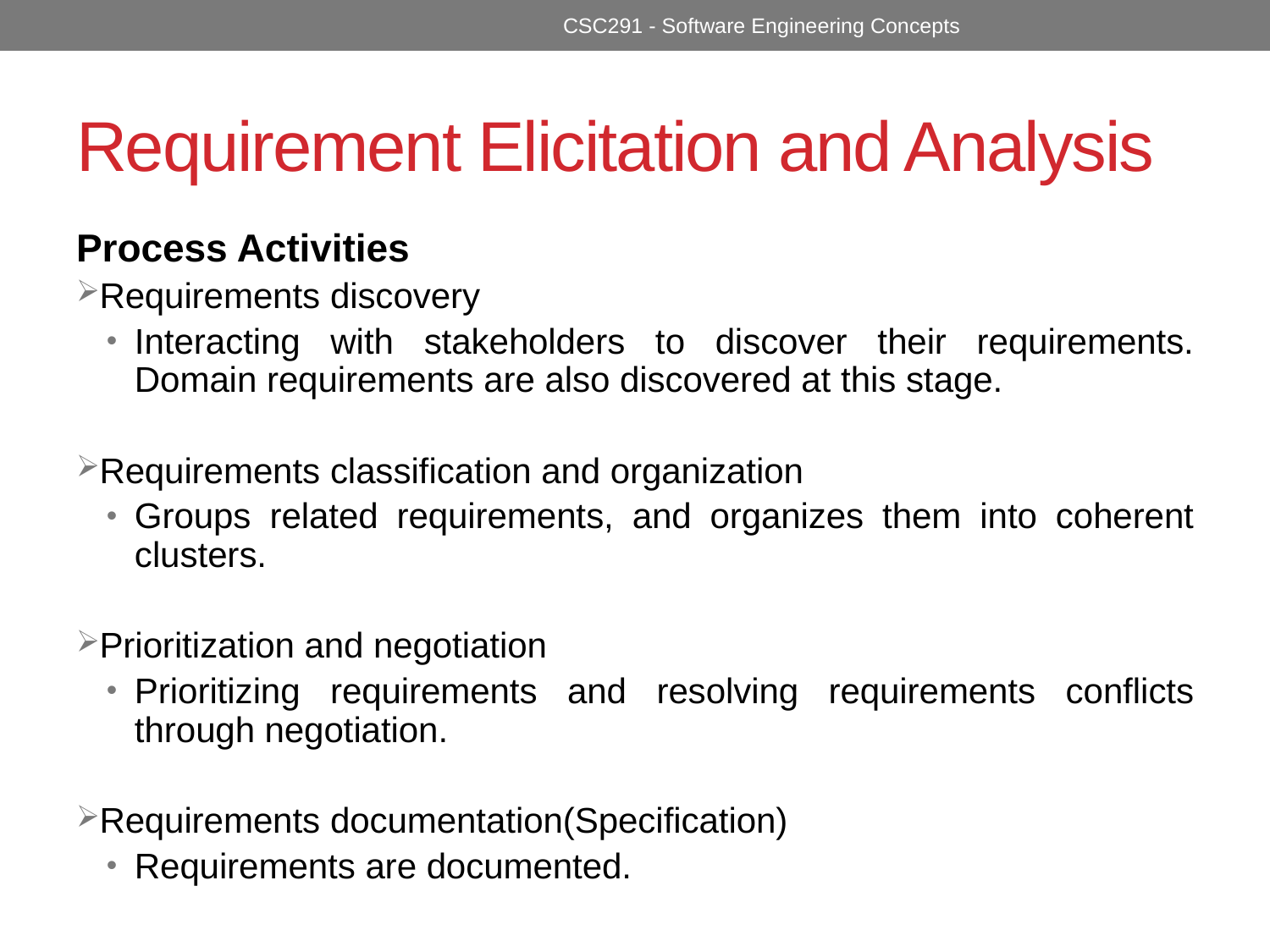

CSC291 - Software Engineering Concepts
10
# Requirement Elicitation and Analysis
Process Activities
Requirements discovery
Interacting with stakeholders to discover their requirements. Domain requirements are also discovered at this stage.

Requirements classification and organization
Groups related requirements, and organizes them into coherent clusters.

Prioritization and negotiation
Prioritizing requirements and resolving requirements conflicts through negotiation.

Requirements documentation(Specification)
Requirements are documented.